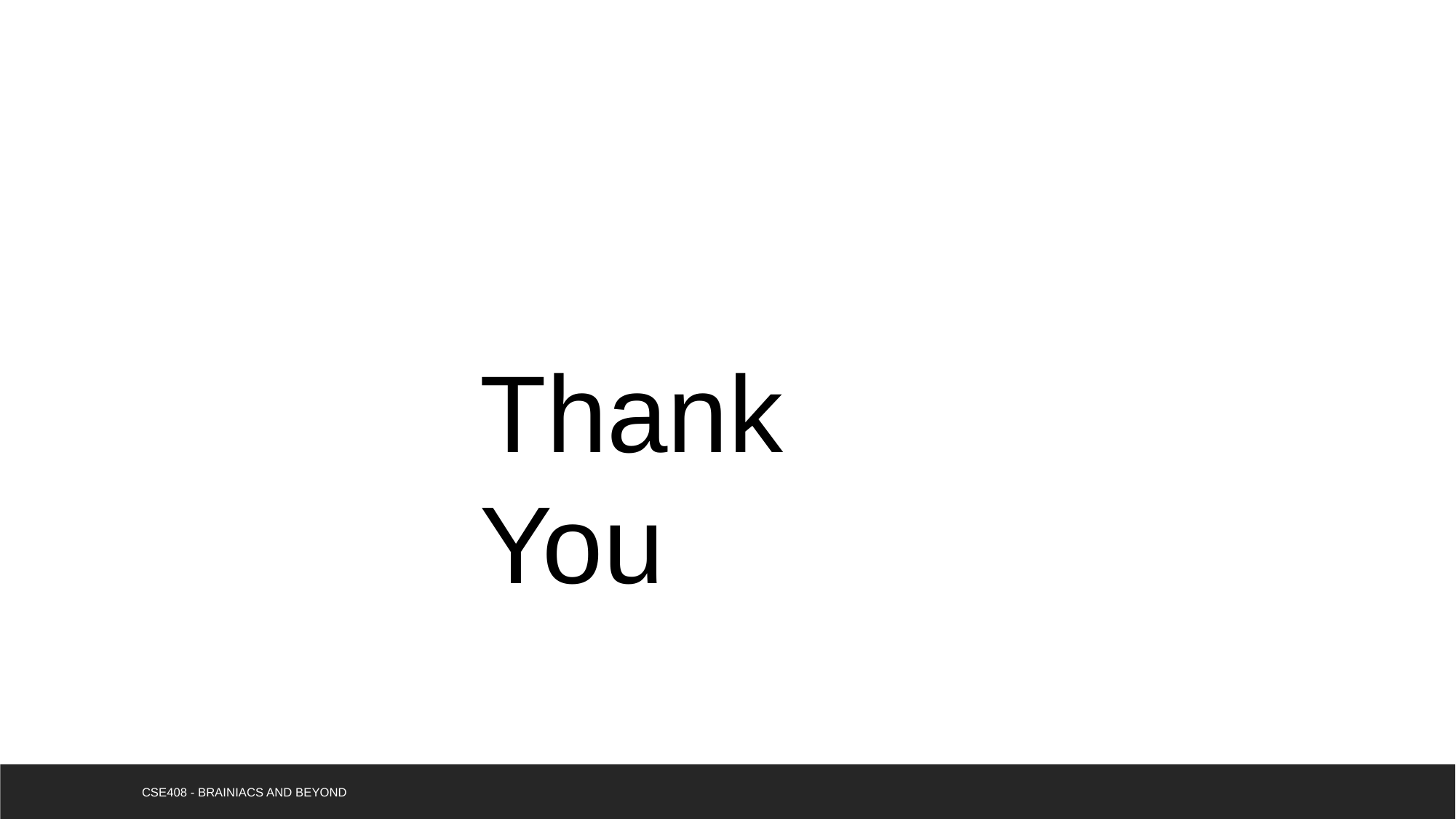

Thank You
CSE408 - Brainiacs and Beyond